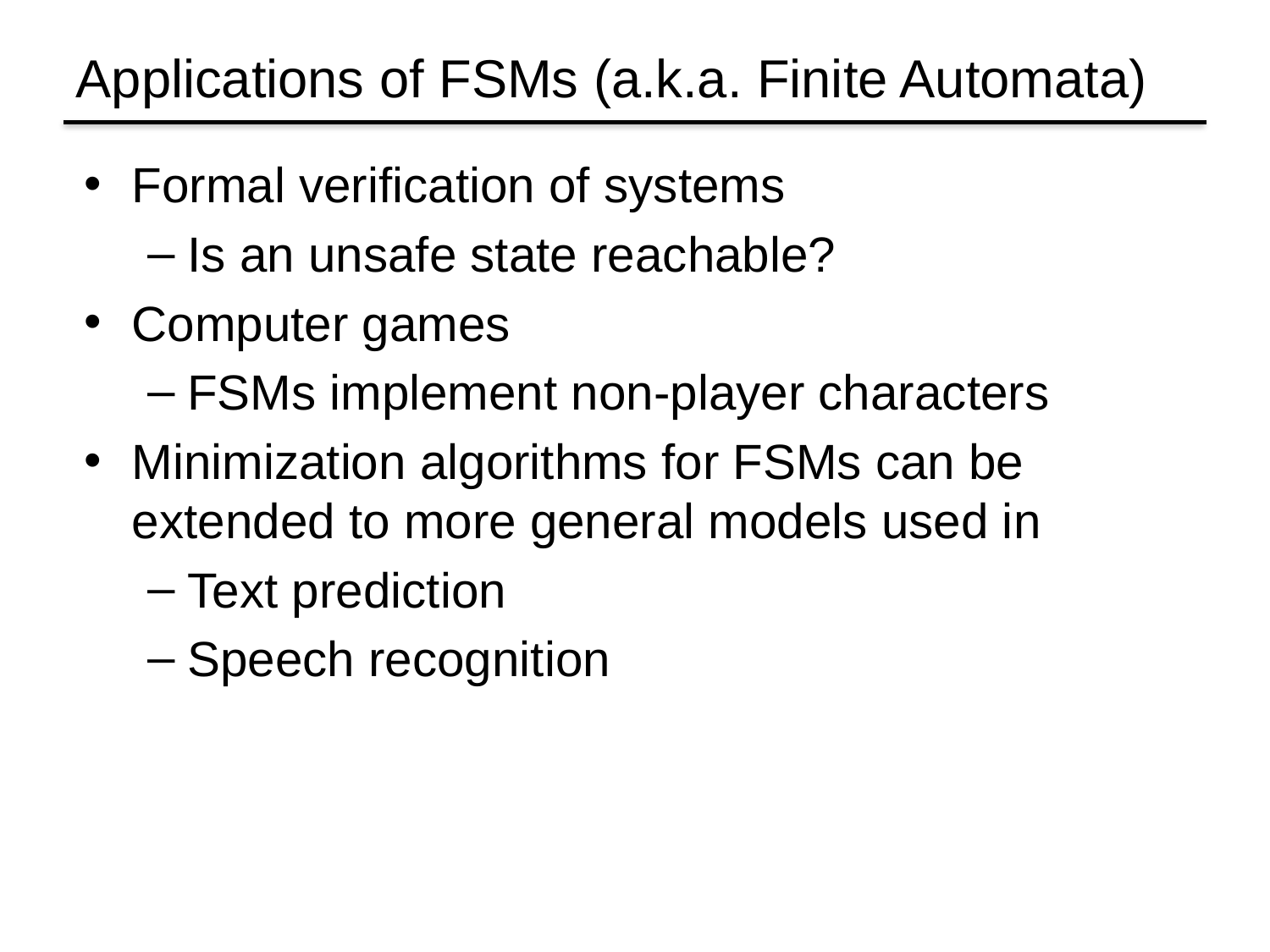

# Applications of FSMs (a.k.a. Finite Automata)
Formal verification of systems
Is an unsafe state reachable?
Computer games
FSMs implement non-player characters
Minimization algorithms for FSMs can be extended to more general models used in
Text prediction
Speech recognition